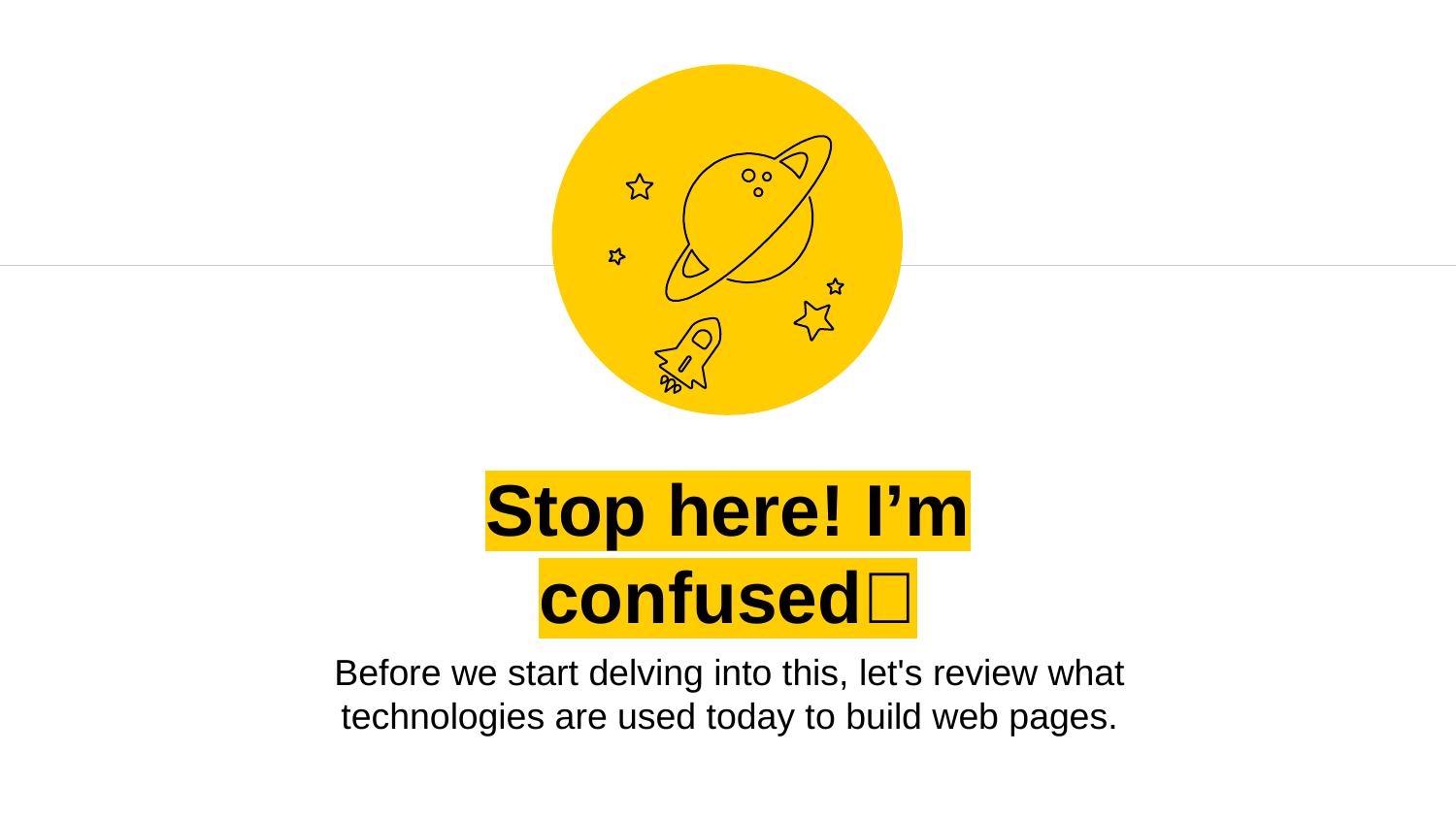

Stop here! I’m confused🥲
Before we start delving into this, let's review what technologies are used today to build web pages.